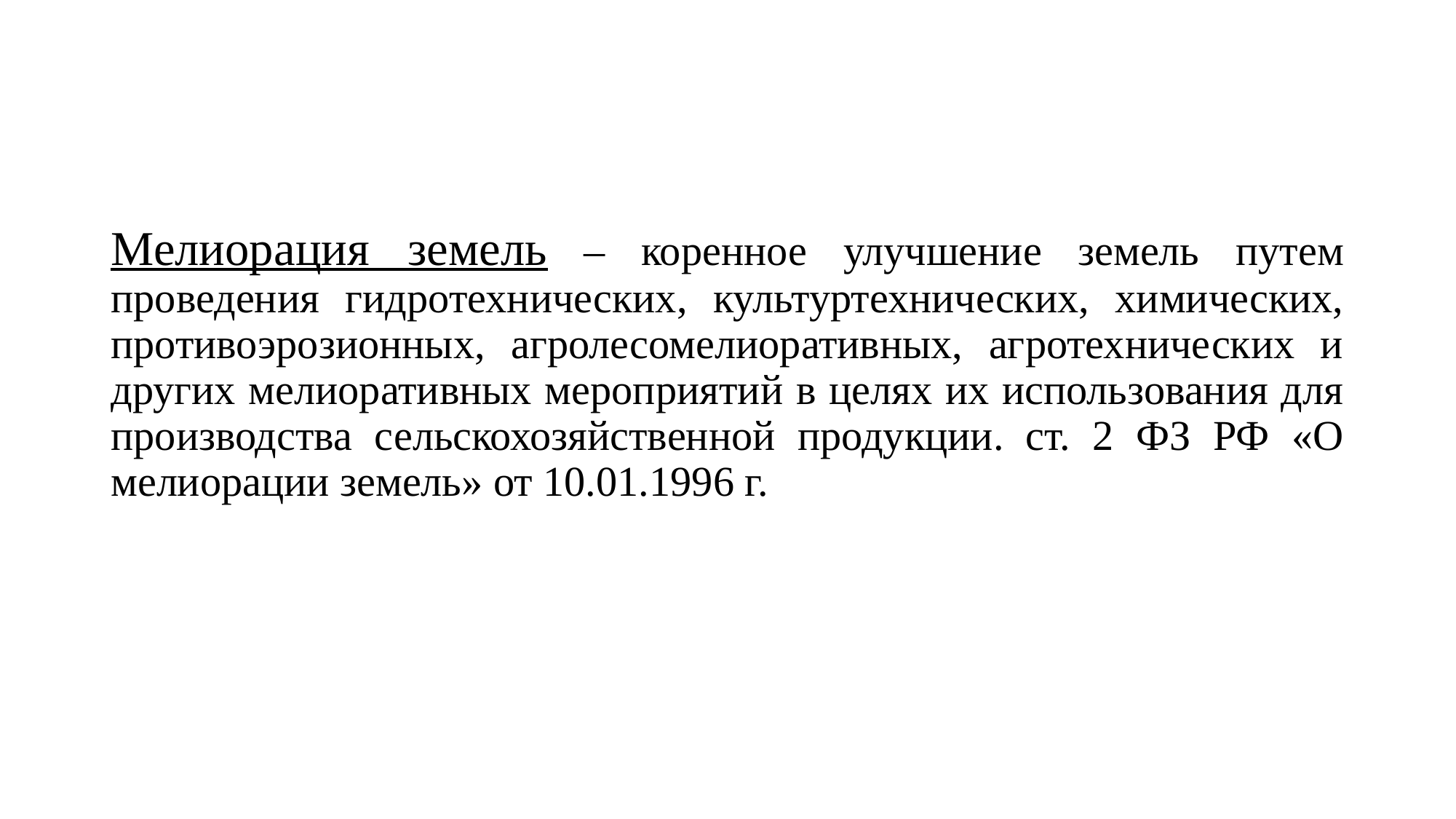

#
Мелиорация земель – коренное улучшение земель путем проведения гидротехнических, культуртехнических, химических, противоэрозионных, агролесомелиоративных, агротехнических и других мелиоративных мероприятий в целях их использования для производства сельскохозяйственной продукции. ст. 2 ФЗ РФ «О мелиорации земель» от 10.01.1996 г.